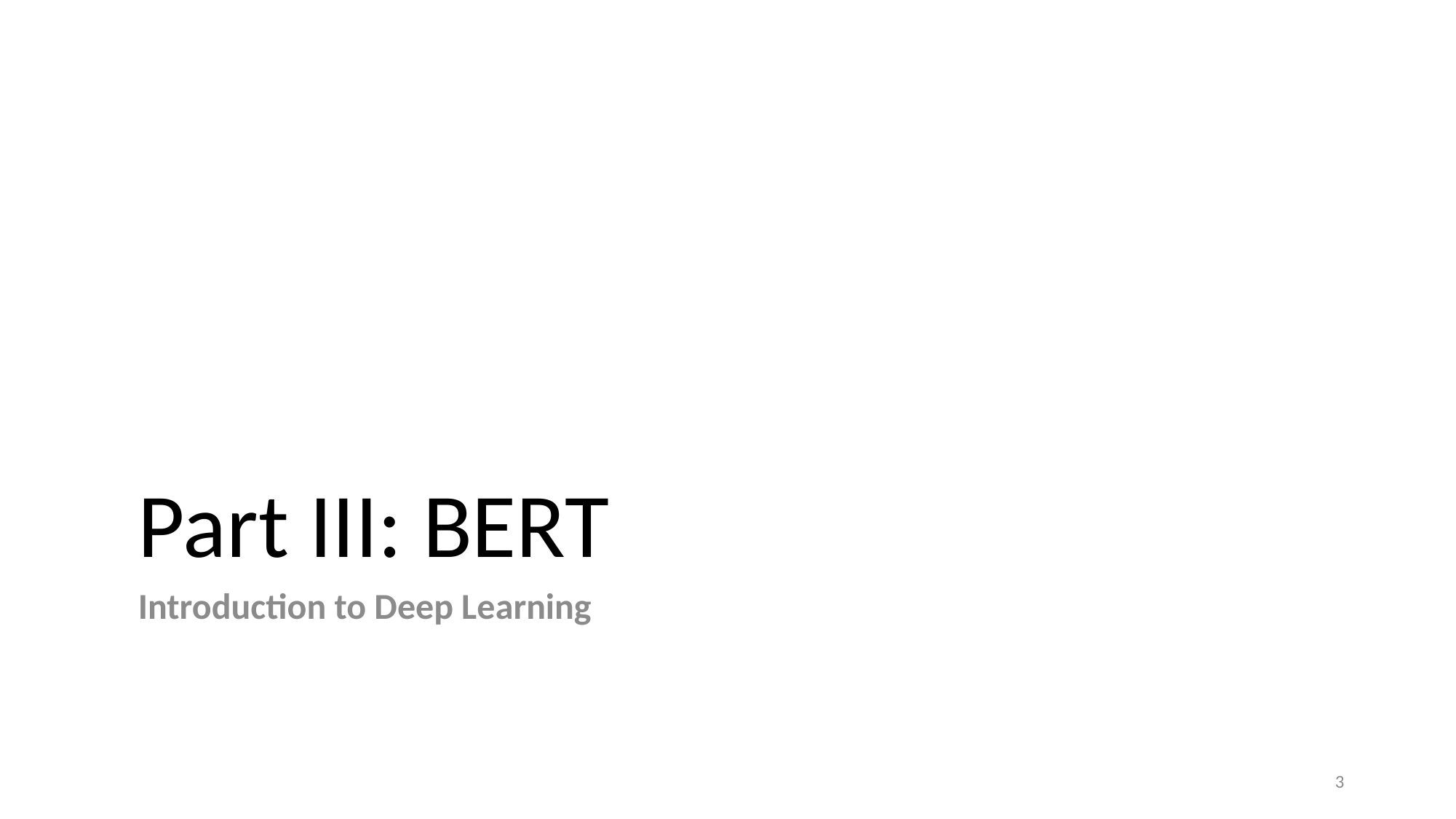

# Part III: BERT
Introduction to Deep Learning
3